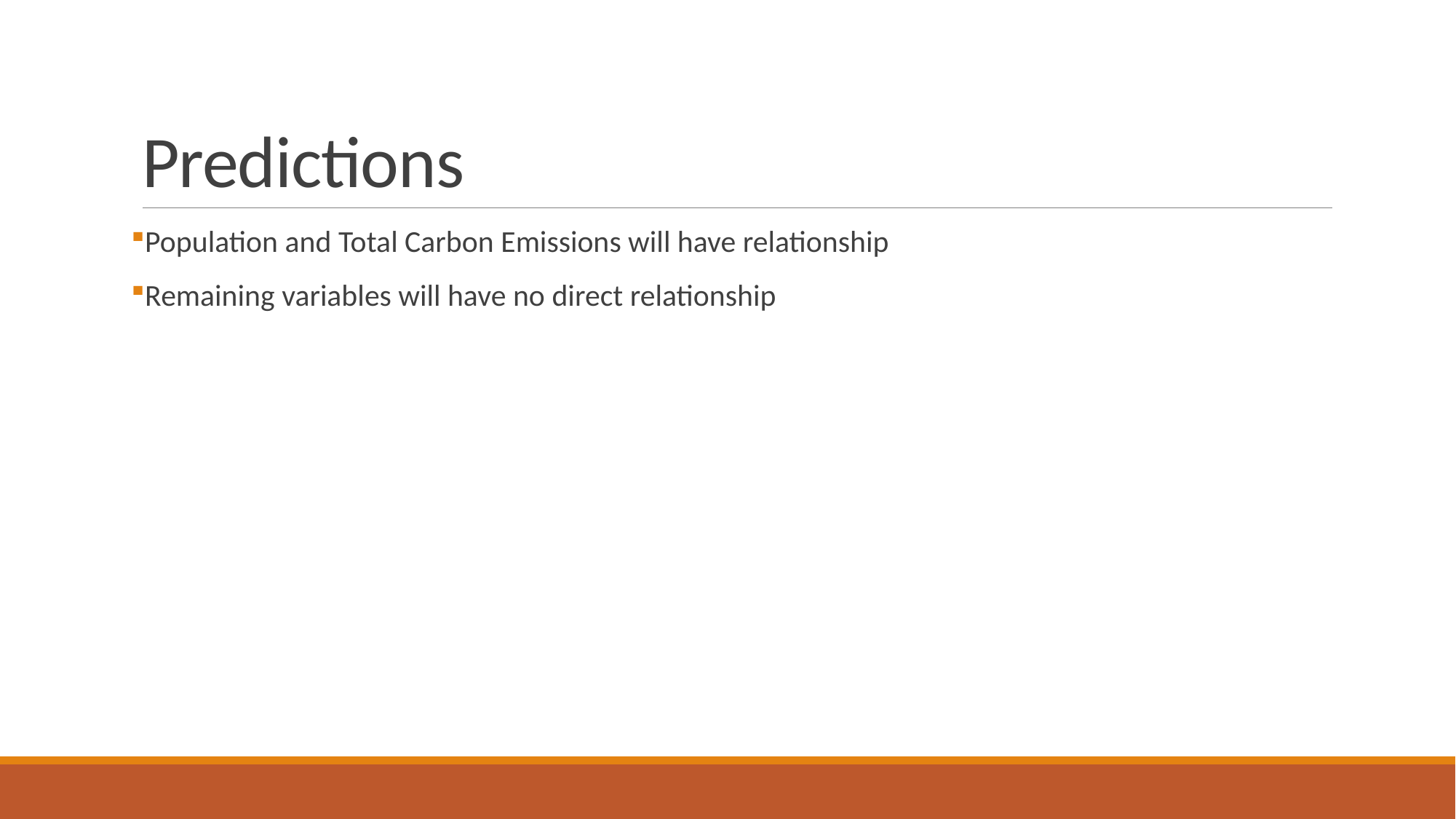

# Predictions
Population and Total Carbon Emissions will have relationship
Remaining variables will have no direct relationship